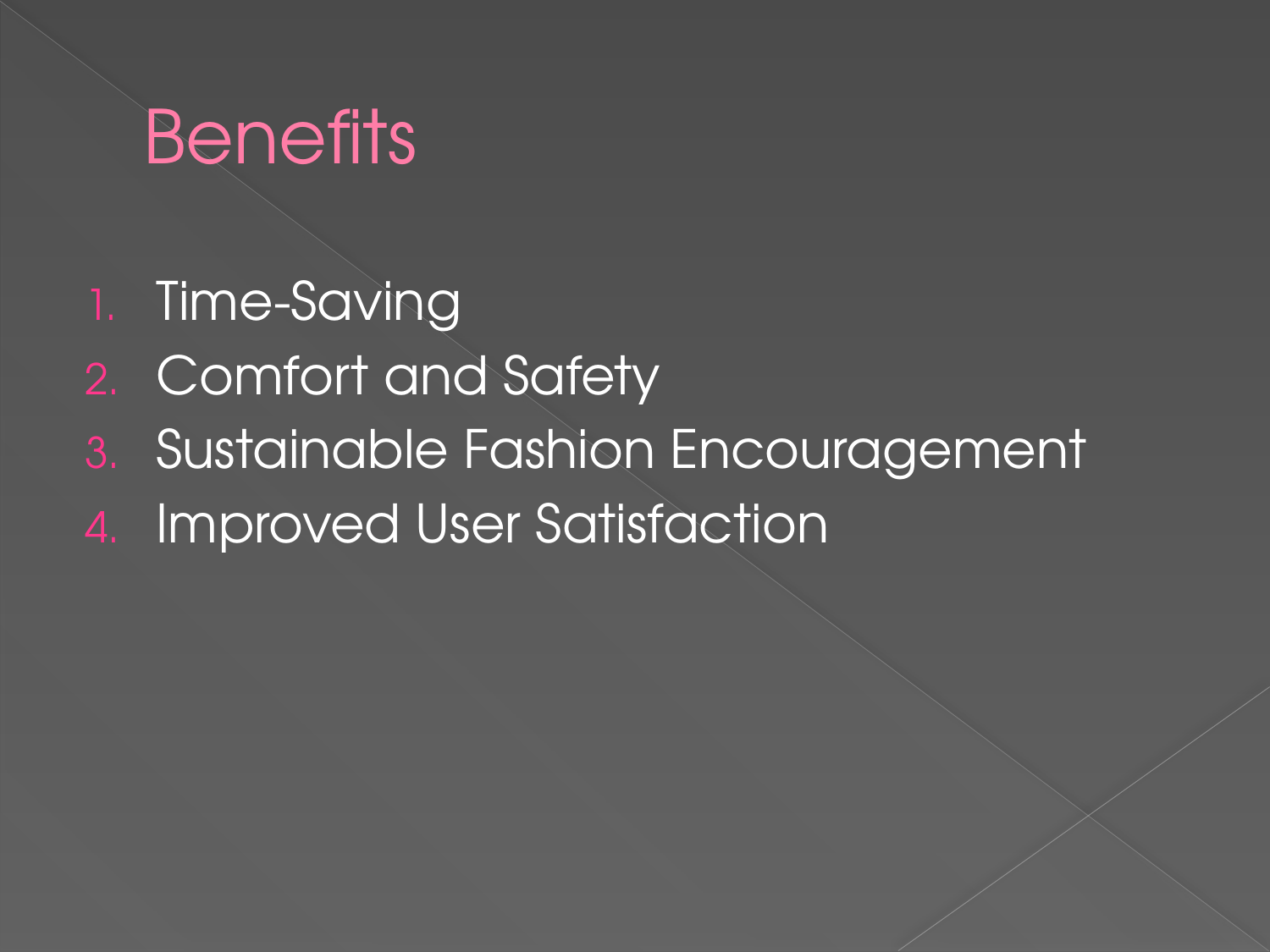

# Benefits
Time-Saving
Comfort and Safety
Sustainable Fashion Encouragement
Improved User Satisfaction